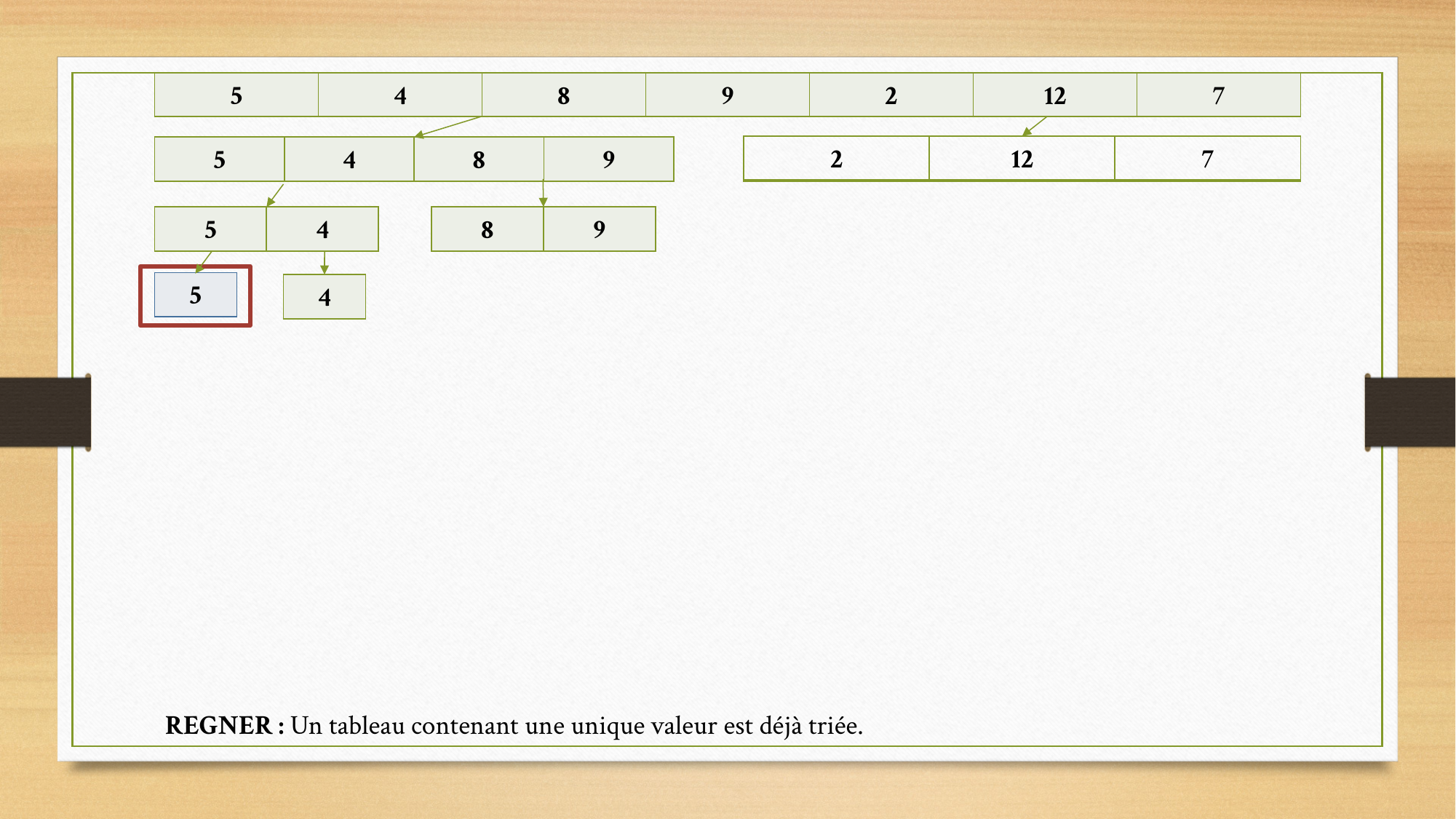

| 5 | 4 | 8 | 9 | 2 | 12 | 7 |
| --- | --- | --- | --- | --- | --- | --- |
| 2 | 12 | 7 |
| --- | --- | --- |
| 5 | 4 | 8 | 9 |
| --- | --- | --- | --- |
| 5 | 4 |
| --- | --- |
| 8 | 9 |
| --- | --- |

| 5 |
| --- |
| 4 |
| --- |

REGNER : Un tableau contenant une unique valeur est déjà triée.